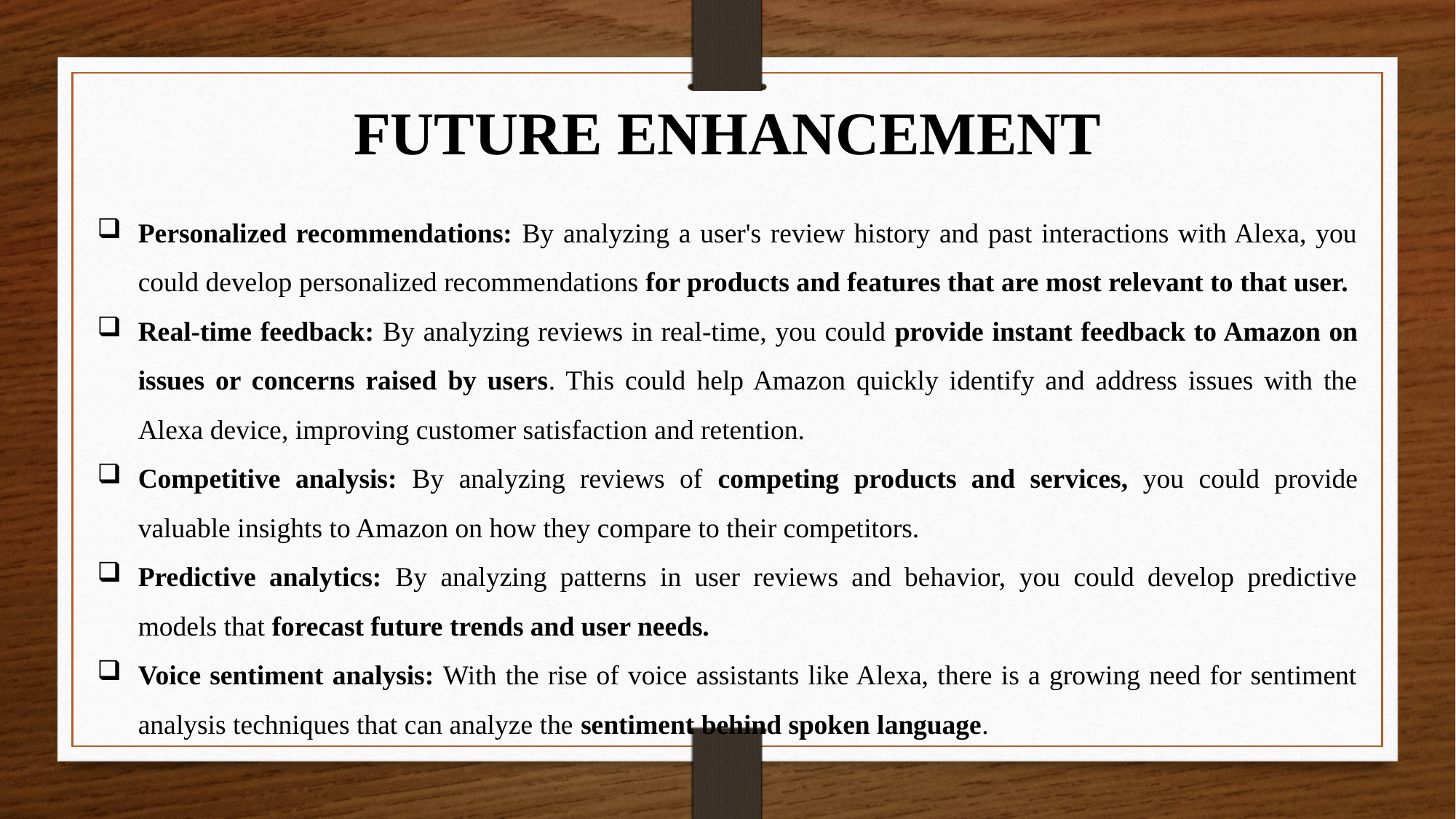

FUTURE ENHANCEMENT
Personalized recommendations: By analyzing a user's review history and past interactions with Alexa, you could develop personalized recommendations for products and features that are most relevant to that user.
Real-time feedback: By analyzing reviews in real-time, you could provide instant feedback to Amazon on issues or concerns raised by users. This could help Amazon quickly identify and address issues with the Alexa device, improving customer satisfaction and retention.
Competitive analysis: By analyzing reviews of competing products and services, you could provide valuable insights to Amazon on how they compare to their competitors.
Predictive analytics: By analyzing patterns in user reviews and behavior, you could develop predictive models that forecast future trends and user needs.
Voice sentiment analysis: With the rise of voice assistants like Alexa, there is a growing need for sentiment analysis techniques that can analyze the sentiment behind spoken language.